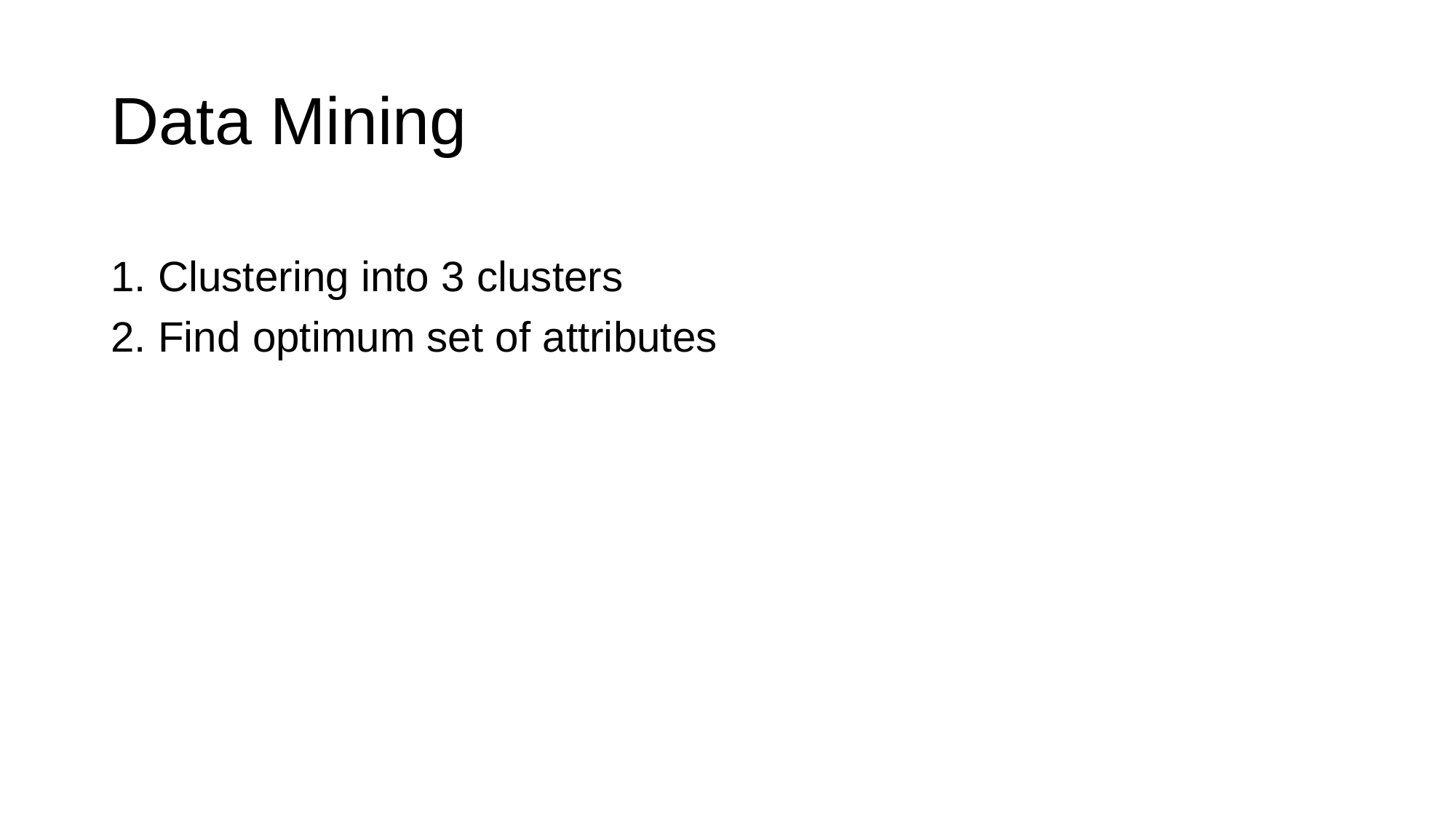

# Data Mining
1. Clustering into 3 clusters
2. Find optimum set of attributes